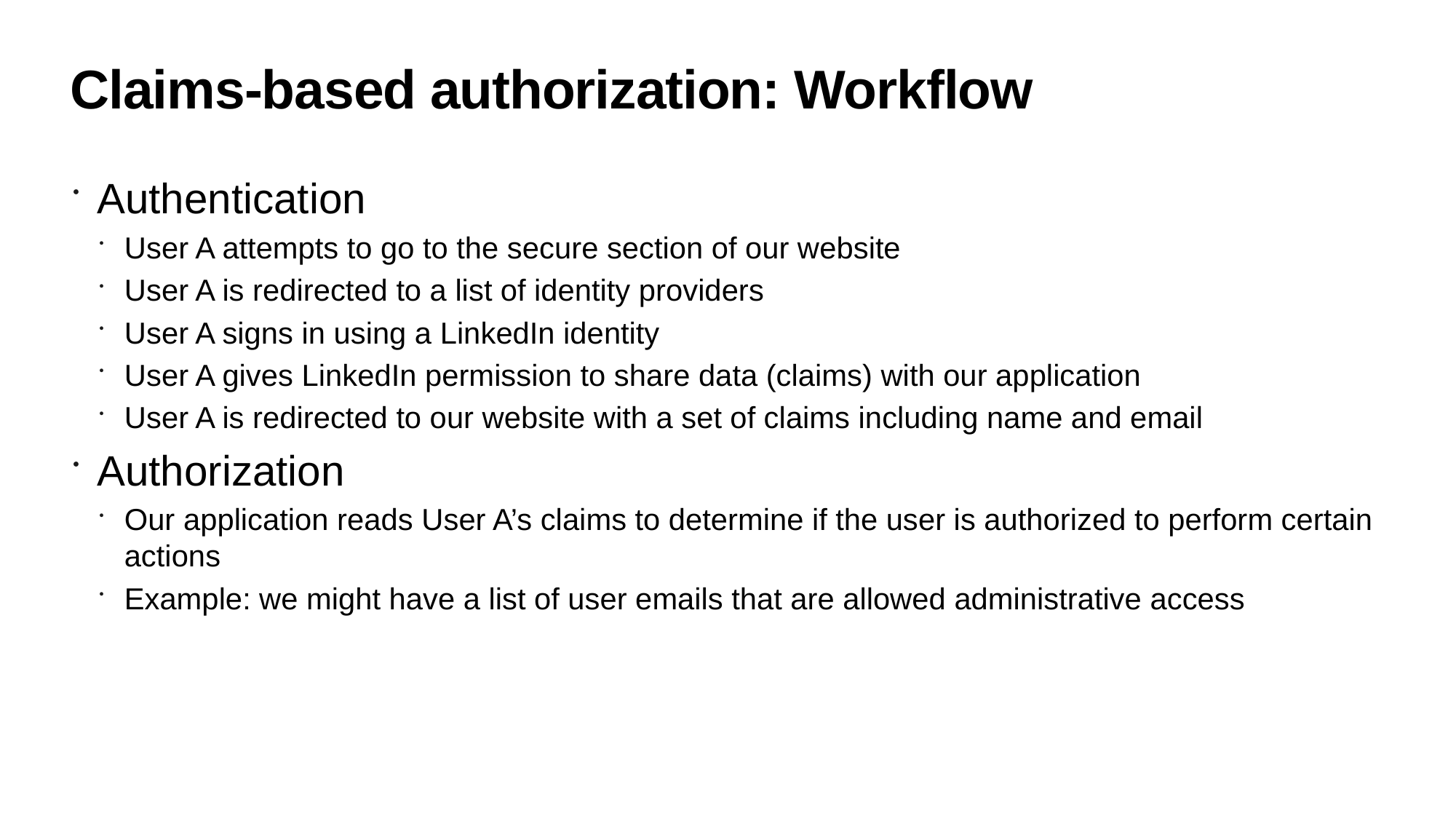

# Claims-based authorization: Workflow
Authentication
User A attempts to go to the secure section of our website
User A is redirected to a list of identity providers
User A signs in using a LinkedIn identity
User A gives LinkedIn permission to share data (claims) with our application
User A is redirected to our website with a set of claims including name and email
Authorization
Our application reads User A’s claims to determine if the user is authorized to perform certain actions
Example: we might have a list of user emails that are allowed administrative access